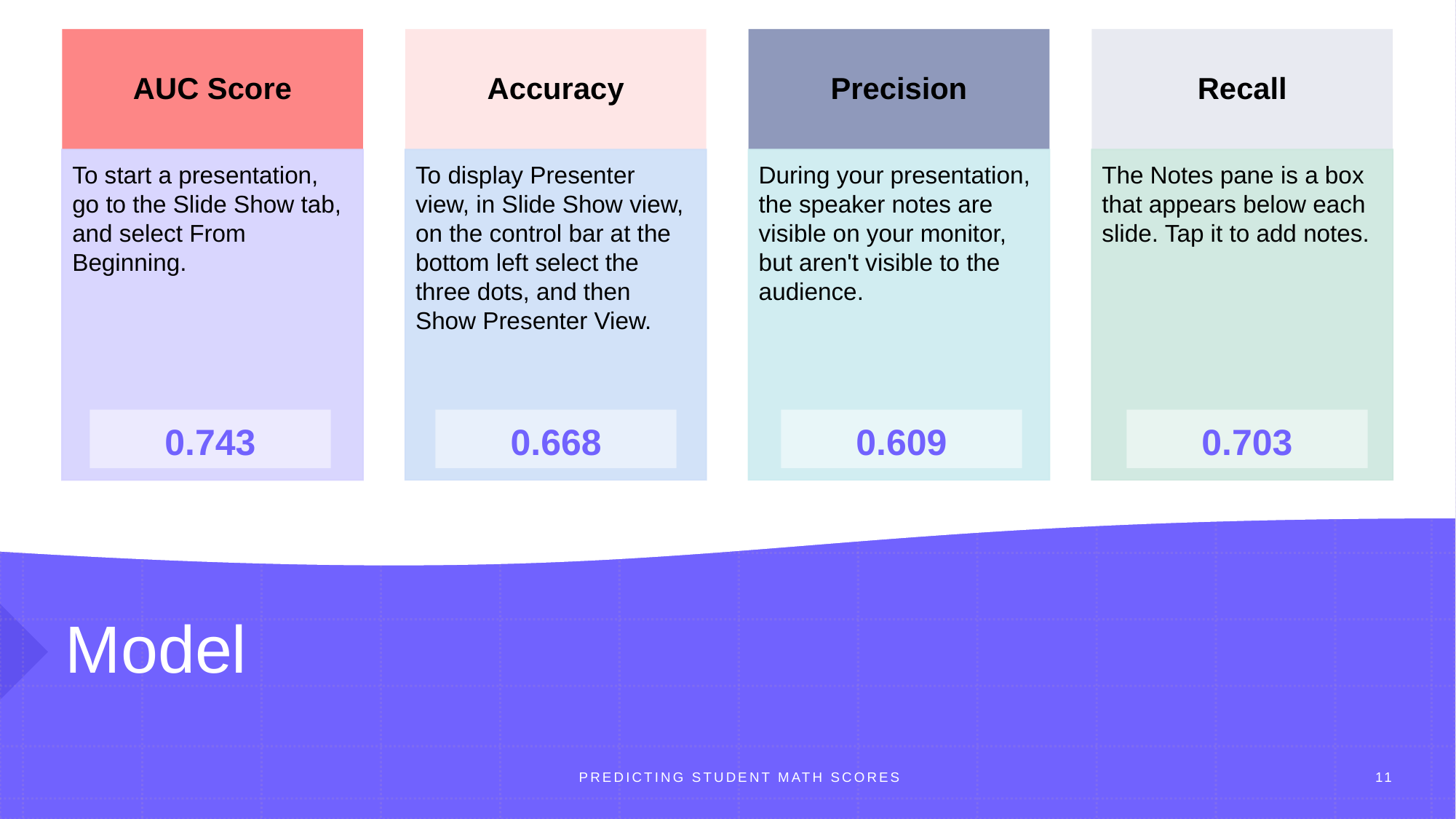

AUC Score
To start a presentation, go to the Slide Show tab, and select From Beginning.
Accuracy
To display Presenter view, in Slide Show view, on the control bar at the bottom left select the three dots, and then Show Presenter View.
Precision
During your presentation, the speaker notes are visible on your monitor, but aren't visible to the audience.
Recall
The Notes pane is a box that appears below each slide. Tap it to add notes.
0.743
0.668
0.609
0.703
# Model
PREDICTING STUDENT MATH SCORES
11